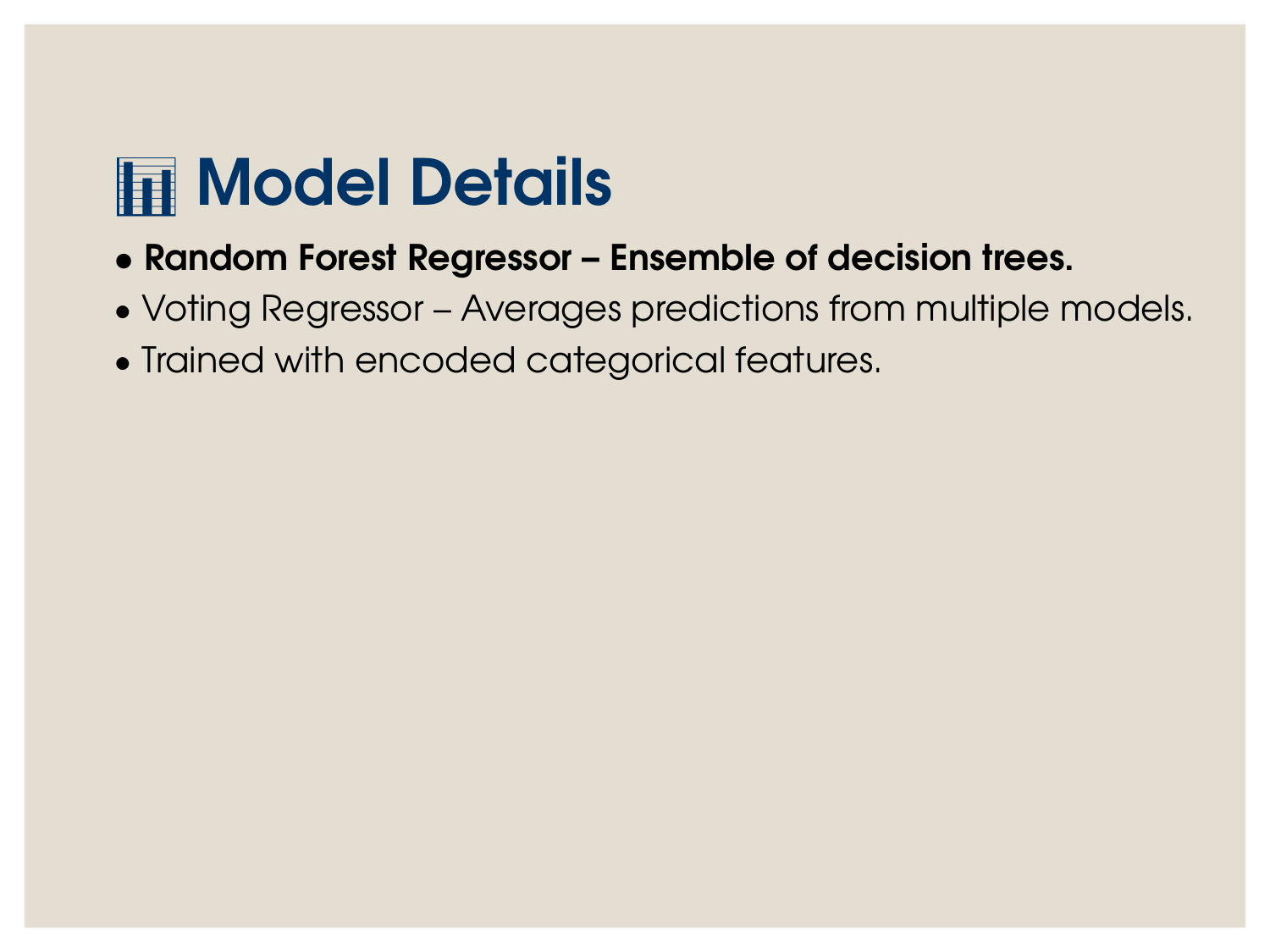

# 📊 Model Details

• Random Forest Regressor – Ensemble of decision trees.
• Voting Regressor – Averages predictions from multiple models.
• Trained with encoded categorical features.